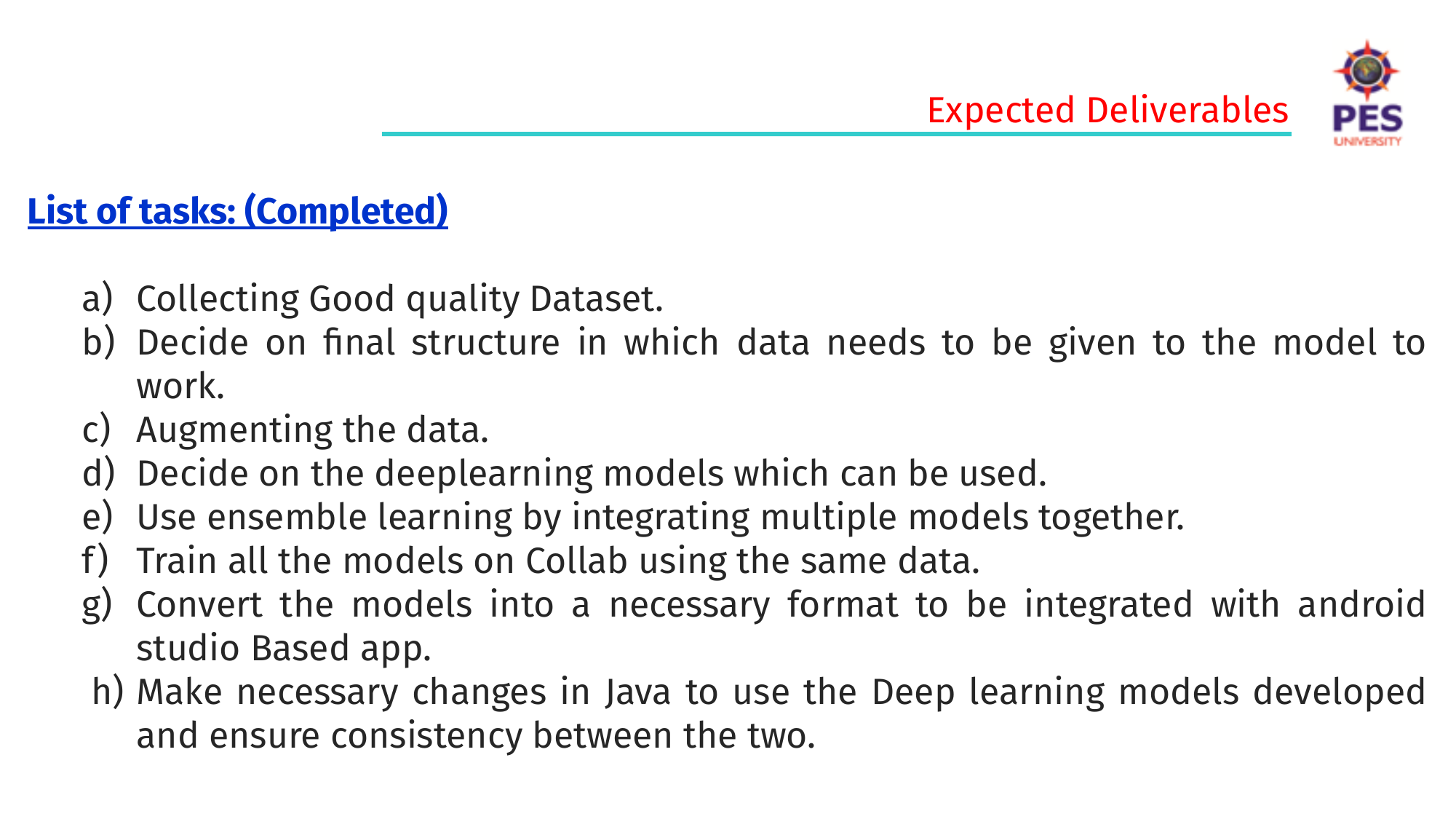

Expected Deliverables

List of tasks: (Completed)

Collecting Good quality Dataset.
Decide on final structure in which data needs to be given to the model to work.
Augmenting the data.
Decide on the deeplearning models which can be used.
Use ensemble learning by integrating multiple models together.
Train all the models on Collab using the same data.
Convert the models into a necessary format to be integrated with android studio Based app.
Make necessary changes in Java to use the Deep learning models developed and ensure consistency between the two.